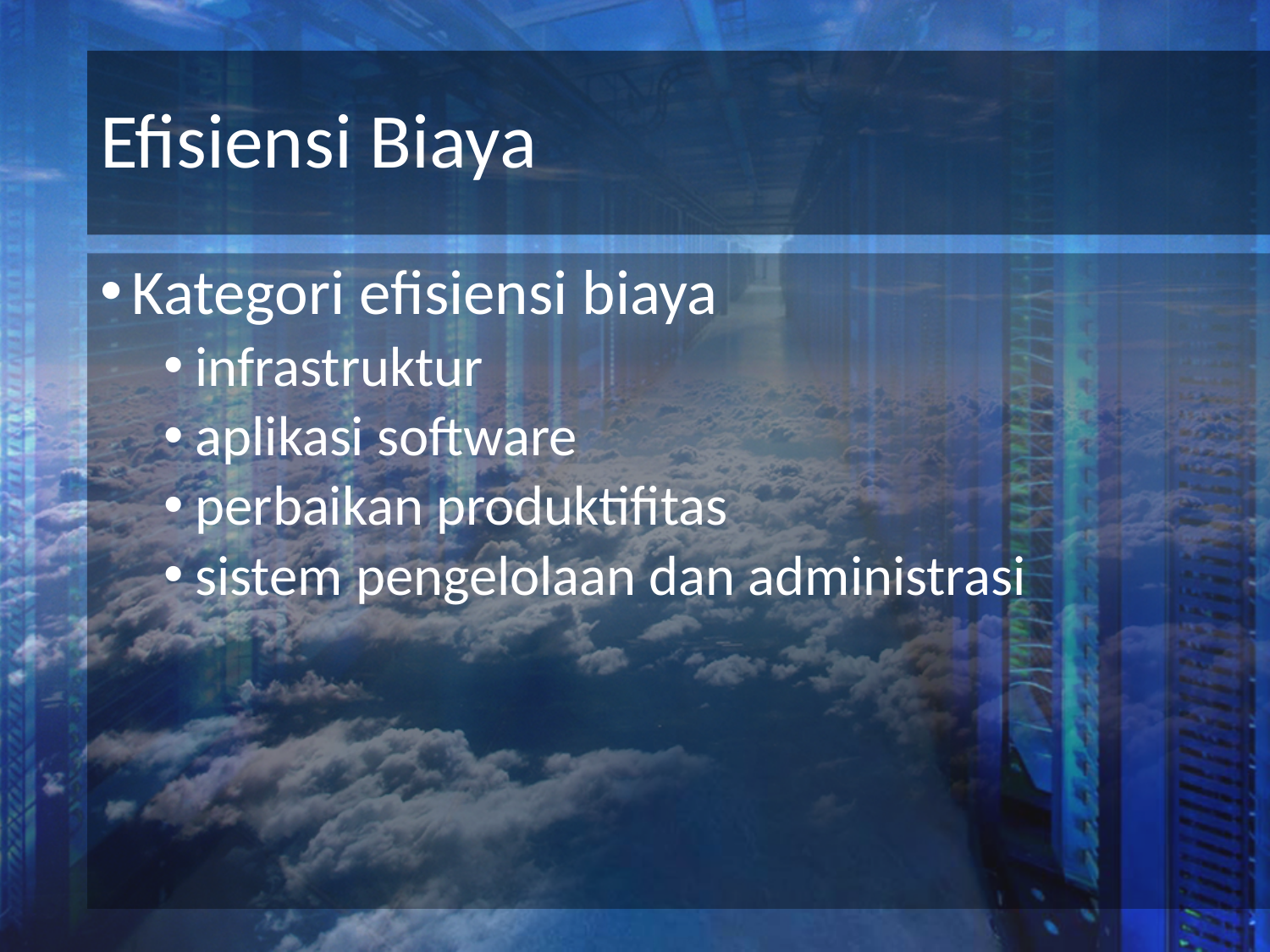

# Efisiensi Biaya
Kategori efisiensi biaya
infrastruktur
aplikasi software
perbaikan produktifitas
sistem pengelolaan dan administrasi